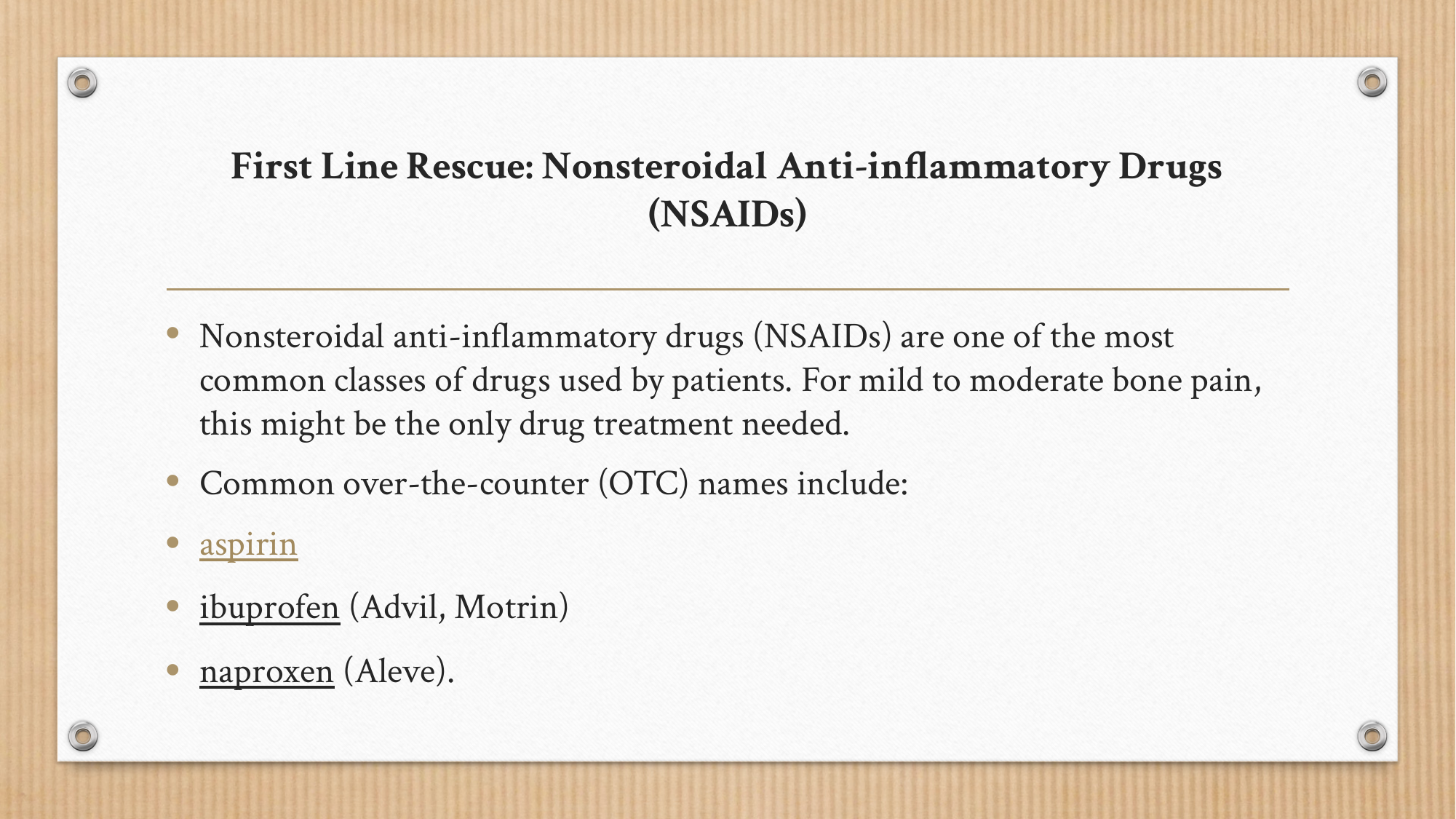

# First Line Rescue: Nonsteroidal Anti-inflammatory Drugs (NSAIDs)
Nonsteroidal anti-inflammatory drugs (NSAIDs) are one of the most common classes of drugs used by patients. For mild to moderate bone pain, this might be the only drug treatment needed.
Common over-the-counter (OTC) names include:
aspirin
ibuprofen (Advil, Motrin)
naproxen (Aleve).